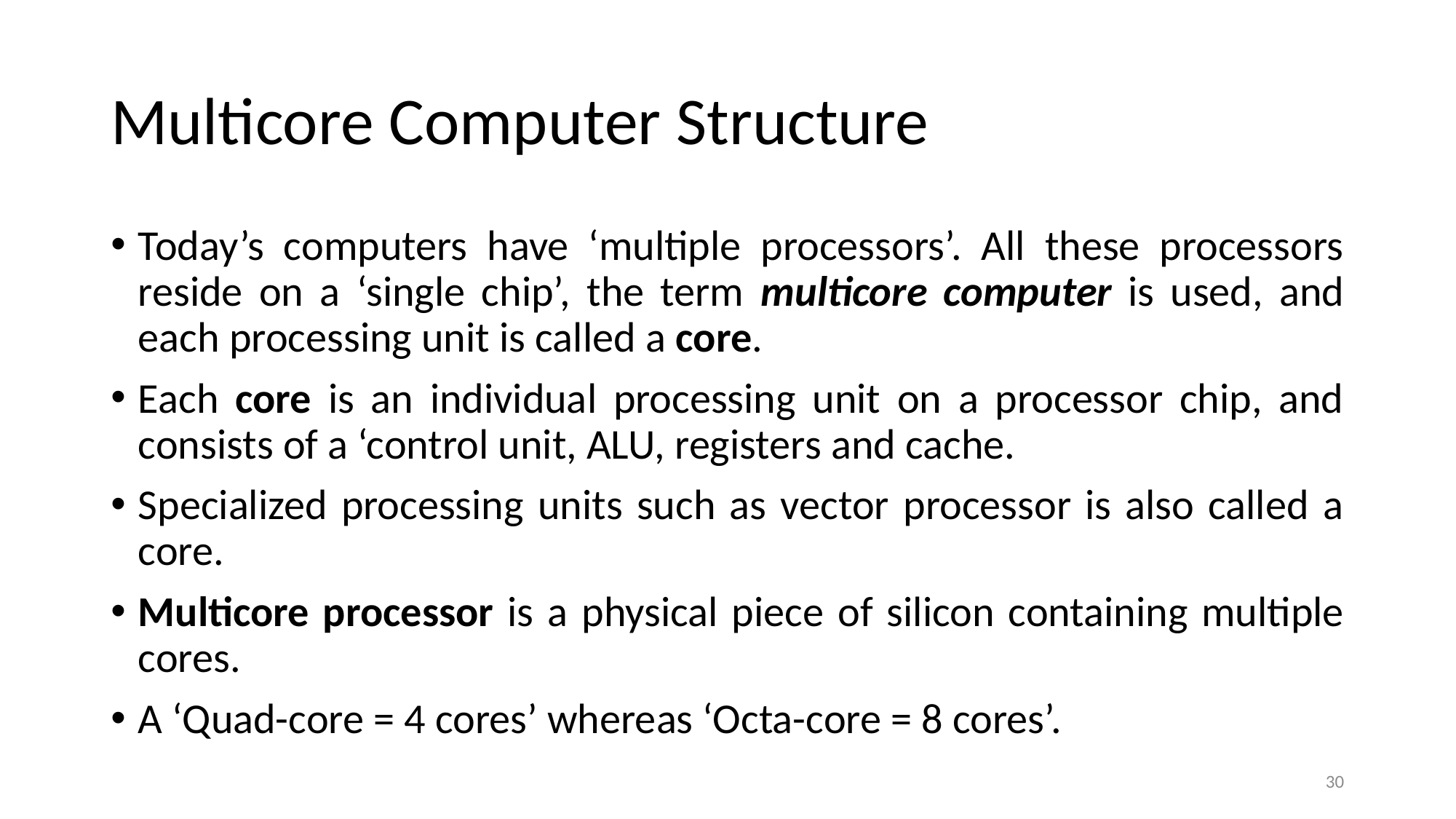

# Multicore Computer Structure
Today’s computers have ‘multiple processors’. All these processors reside on a ‘single chip’, the term multicore computer is used, and each processing unit is called a core.
Each core is an individual processing unit on a processor chip, and consists of a ‘control unit, ALU, registers and cache.
Specialized processing units such as vector processor is also called a core.
Multicore processor is a physical piece of silicon containing multiple cores.
A ‘Quad-core = 4 cores’ whereas ‘Octa-core = 8 cores’.

30